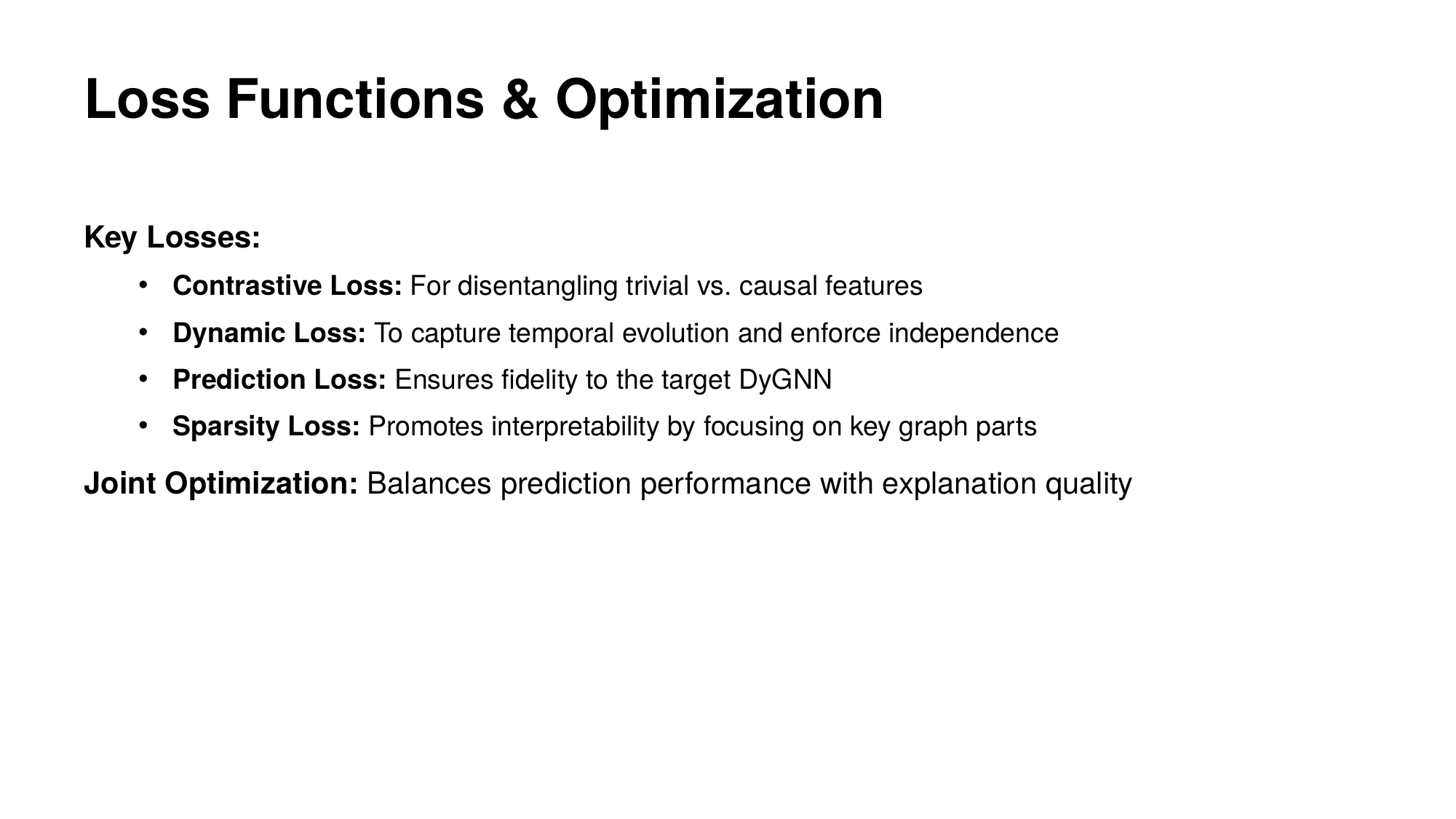

# Loss Functions & Optimization
Key Losses:
Contrastive Loss: For disentangling trivial vs. causal features
Dynamic Loss: To capture temporal evolution and enforce independence
Prediction Loss: Ensures fidelity to the target DyGNN
Sparsity Loss: Promotes interpretability by focusing on key graph parts
Joint Optimization: Balances prediction performance with explanation quality